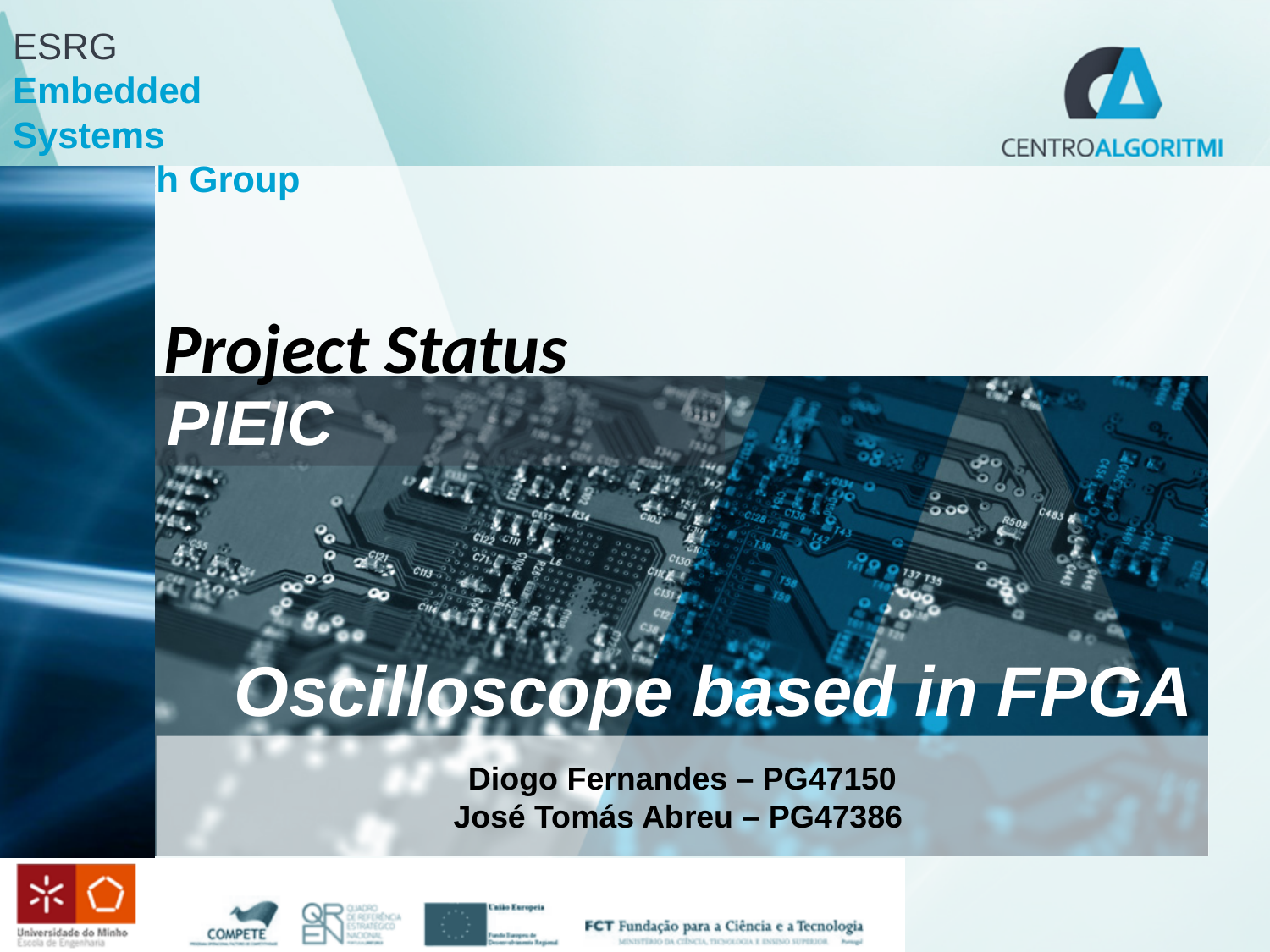

Project Status
PIEIC
# Oscilloscope based in FPGA
Diogo Fernandes – PG47150
José Tomás Abreu – PG47386